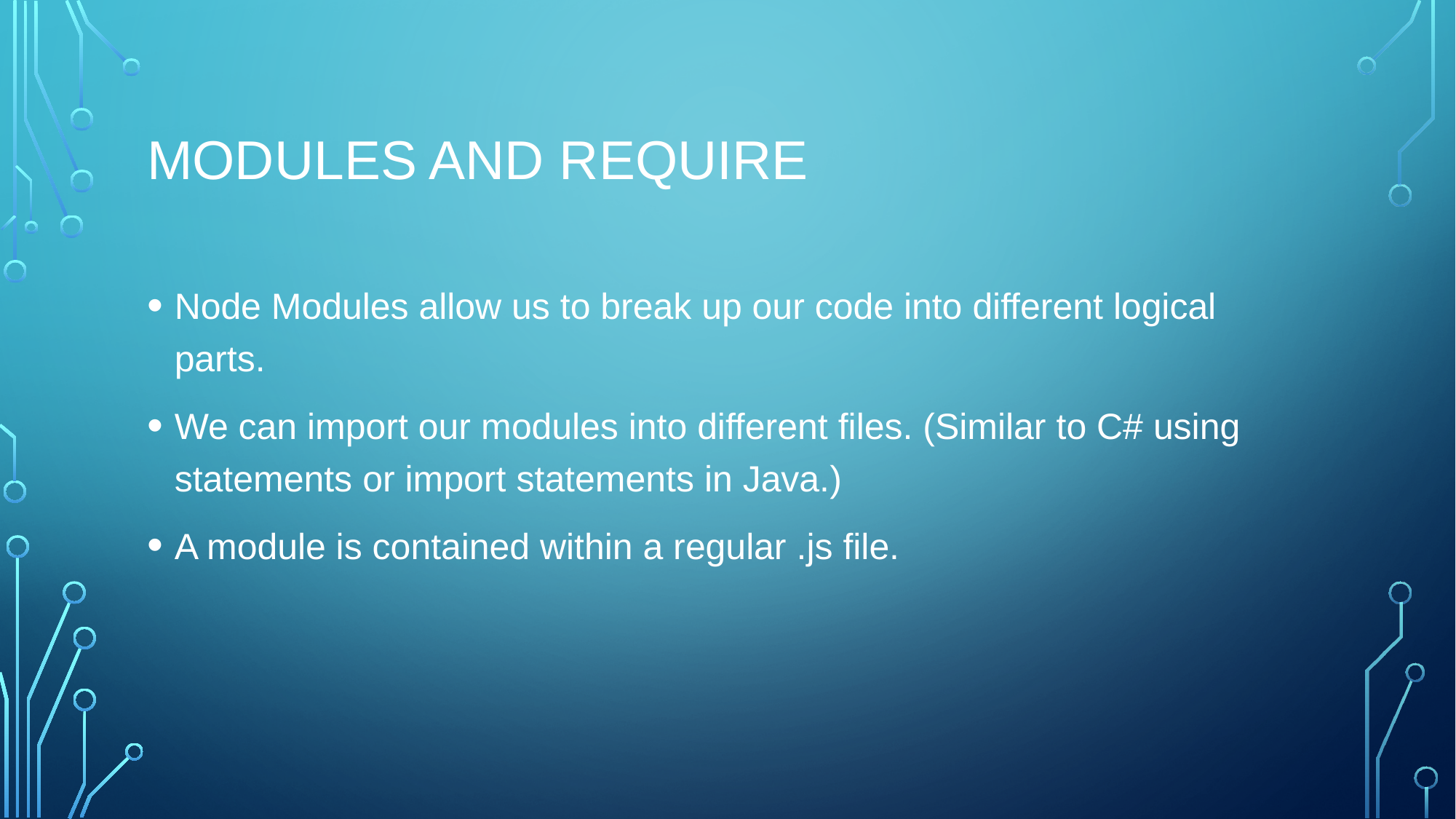

# Modules and require
Node Modules allow us to break up our code into different logical parts.
We can import our modules into different files. (Similar to C# using statements or import statements in Java.)
A module is contained within a regular .js file.